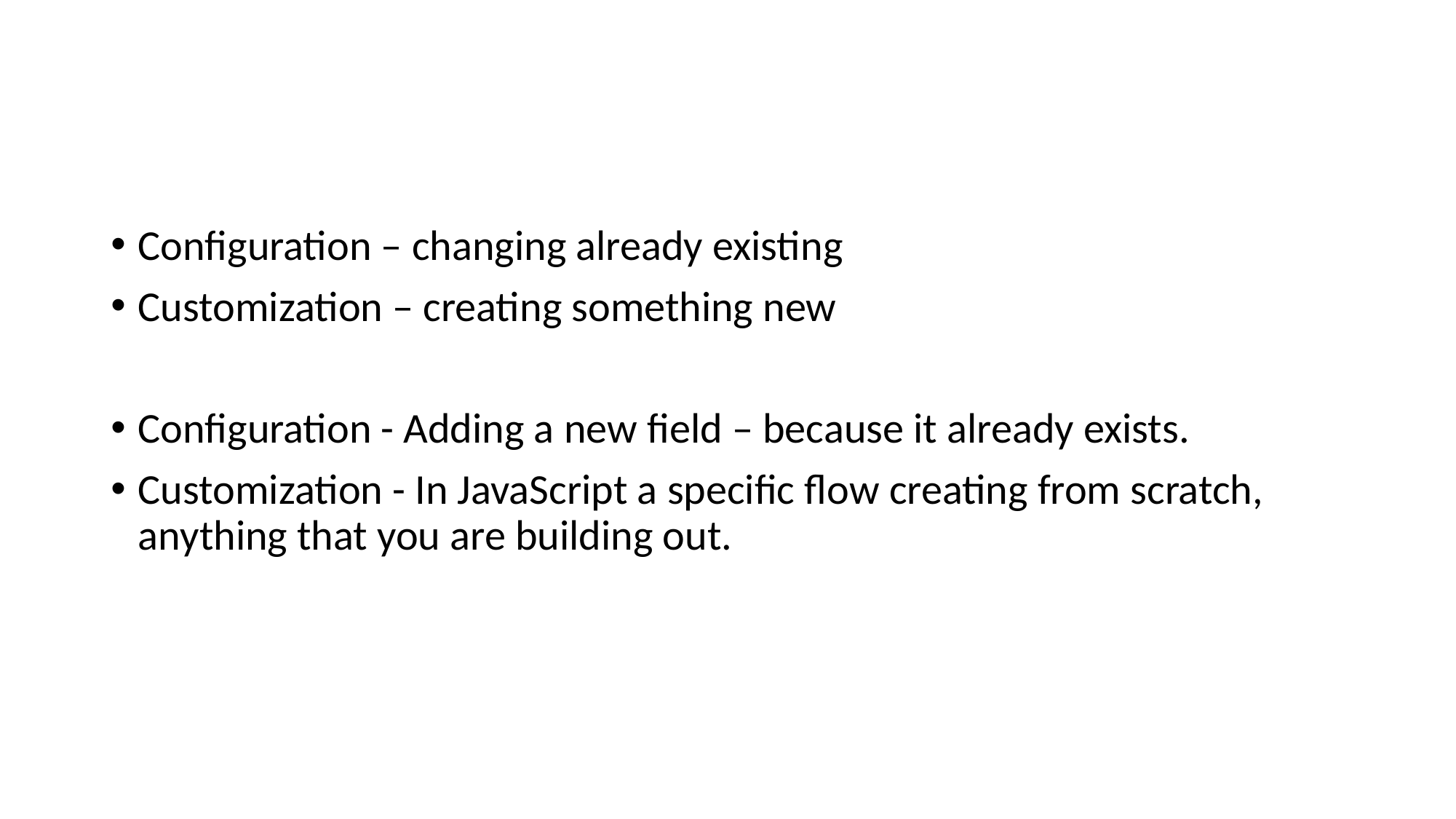

#
Configuration – changing already existing
Customization – creating something new

Configuration - Adding a new field – because it already exists.
Customization - In JavaScript a specific flow creating from scratch, anything that you are building out.